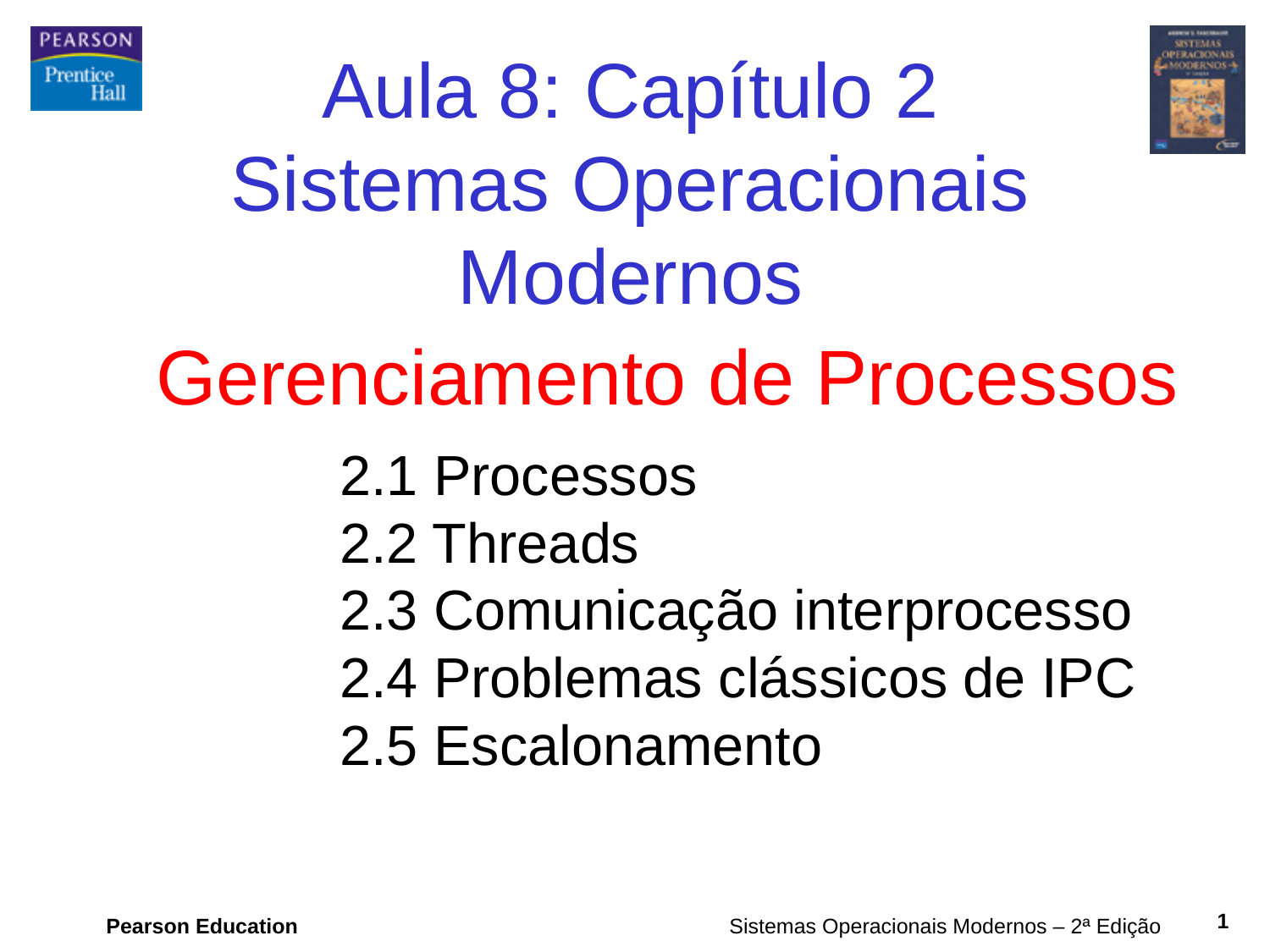

Aula 8: Capítulo 2 Sistemas Operacionais Modernos
# Gerenciamento de Processos
2.1 Processos
2.2 Threads
2.3 Comunicação interprocesso
2.4 Problemas clássicos de IPC
2.5 Escalonamento
1